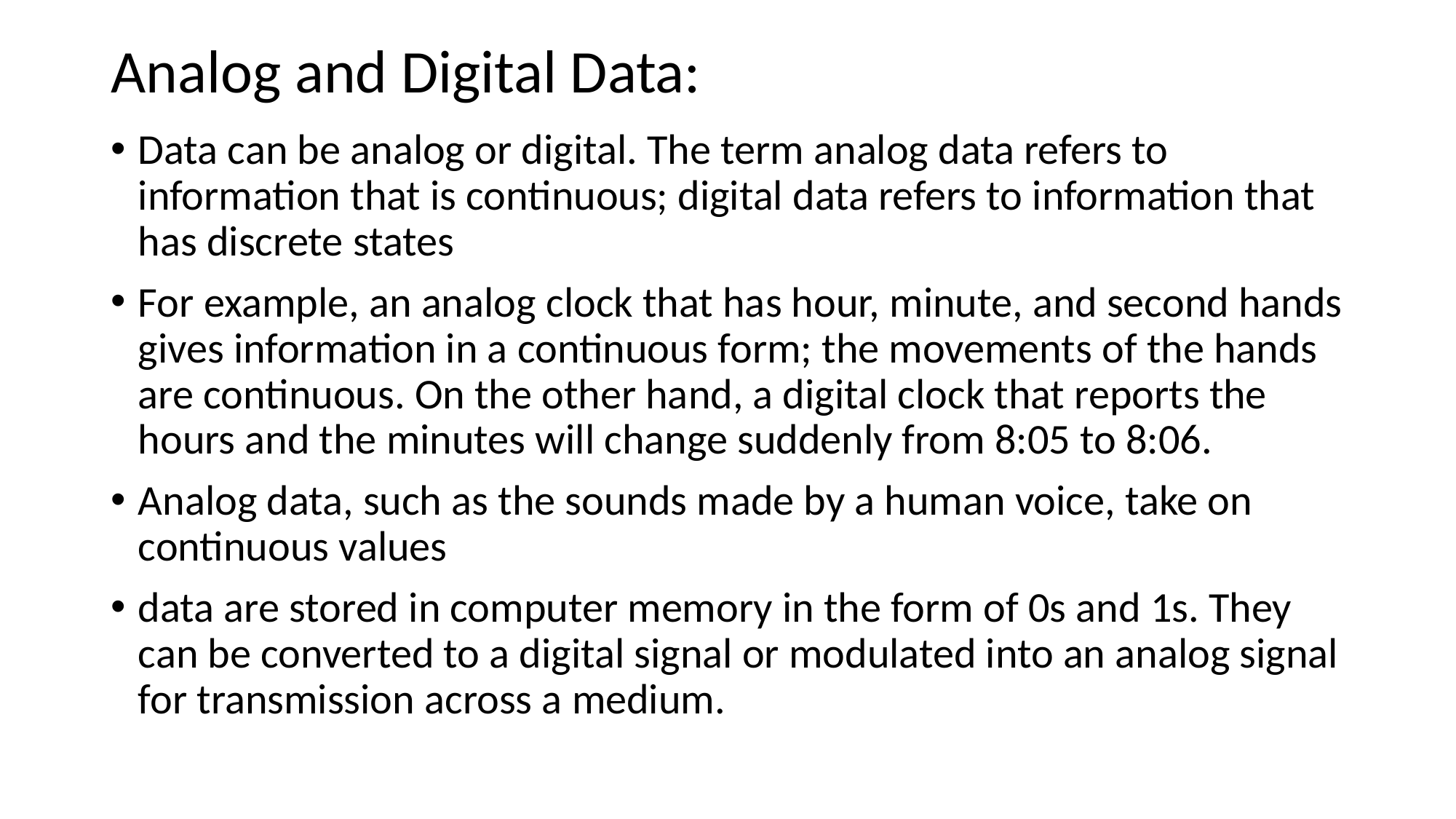

# Analog and Digital Data:
Data can be analog or digital. The term analog data refers to information that is continuous; digital data refers to information that has discrete states
For example, an analog clock that has hour, minute, and second hands gives information in a continuous form; the movements of the hands are continuous. On the other hand, a digital clock that reports the hours and the minutes will change suddenly from 8:05 to 8:06.
Analog data, such as the sounds made by a human voice, take on continuous values
data are stored in computer memory in the form of 0s and 1s. They can be converted to a digital signal or modulated into an analog signal for transmission across a medium.